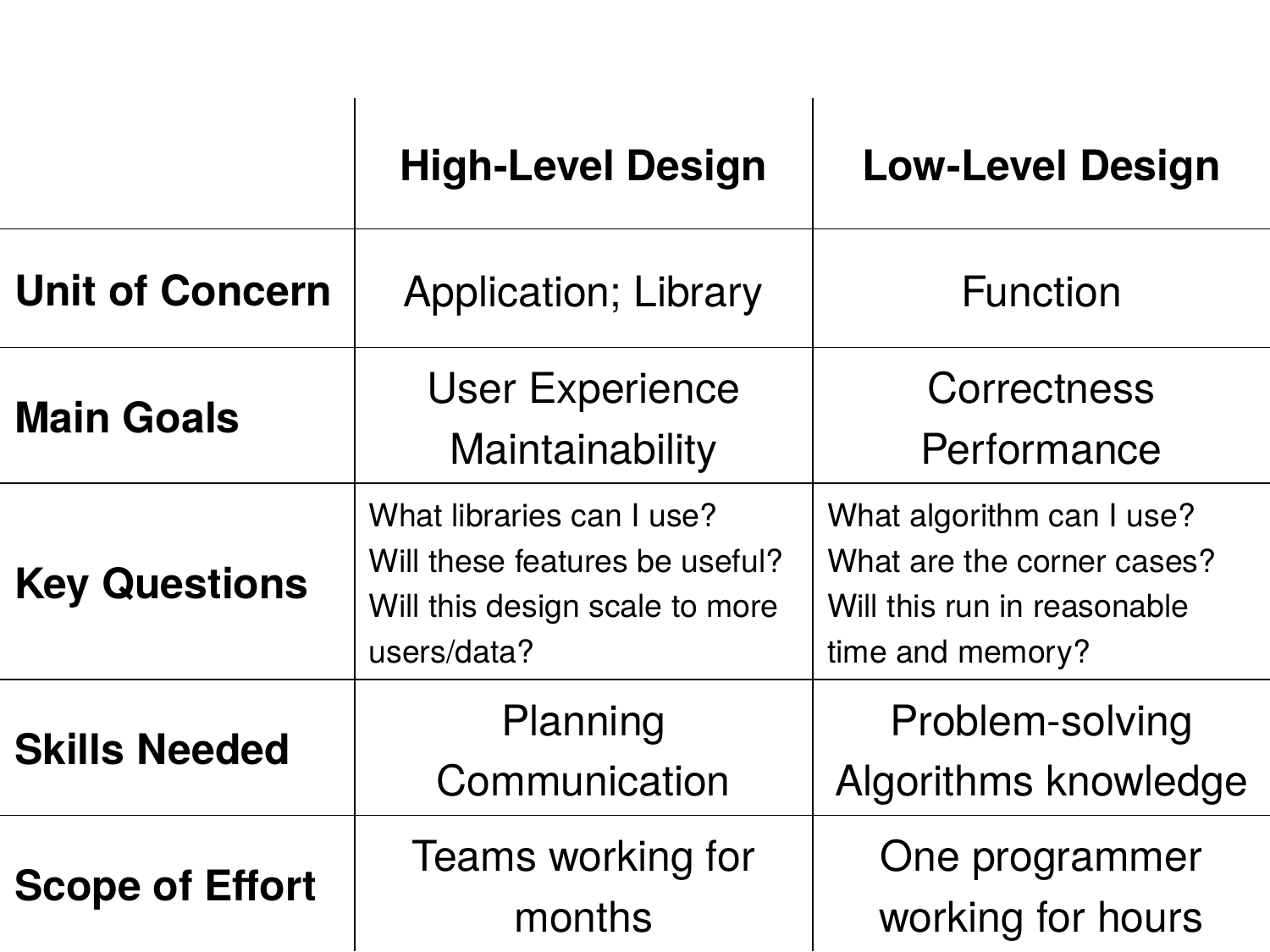

|  | High-Level Design | Low-Level Design |
| --- | --- | --- |
| Unit of Concern | Application; Library | Function |
| Main Goals | User Experience Maintainability | Correctness Performance |
| Key Questions | What libraries can I use? Will these features be useful? Will this design scale to more users/data? | What algorithm can I use? What are the corner cases? Will this run in reasonable time and memory? |
| Skills Needed | Planning Communication | Problem-solving Algorithms knowledge |
| Scope of Effort | Teams working for months | One programmer working for hours |